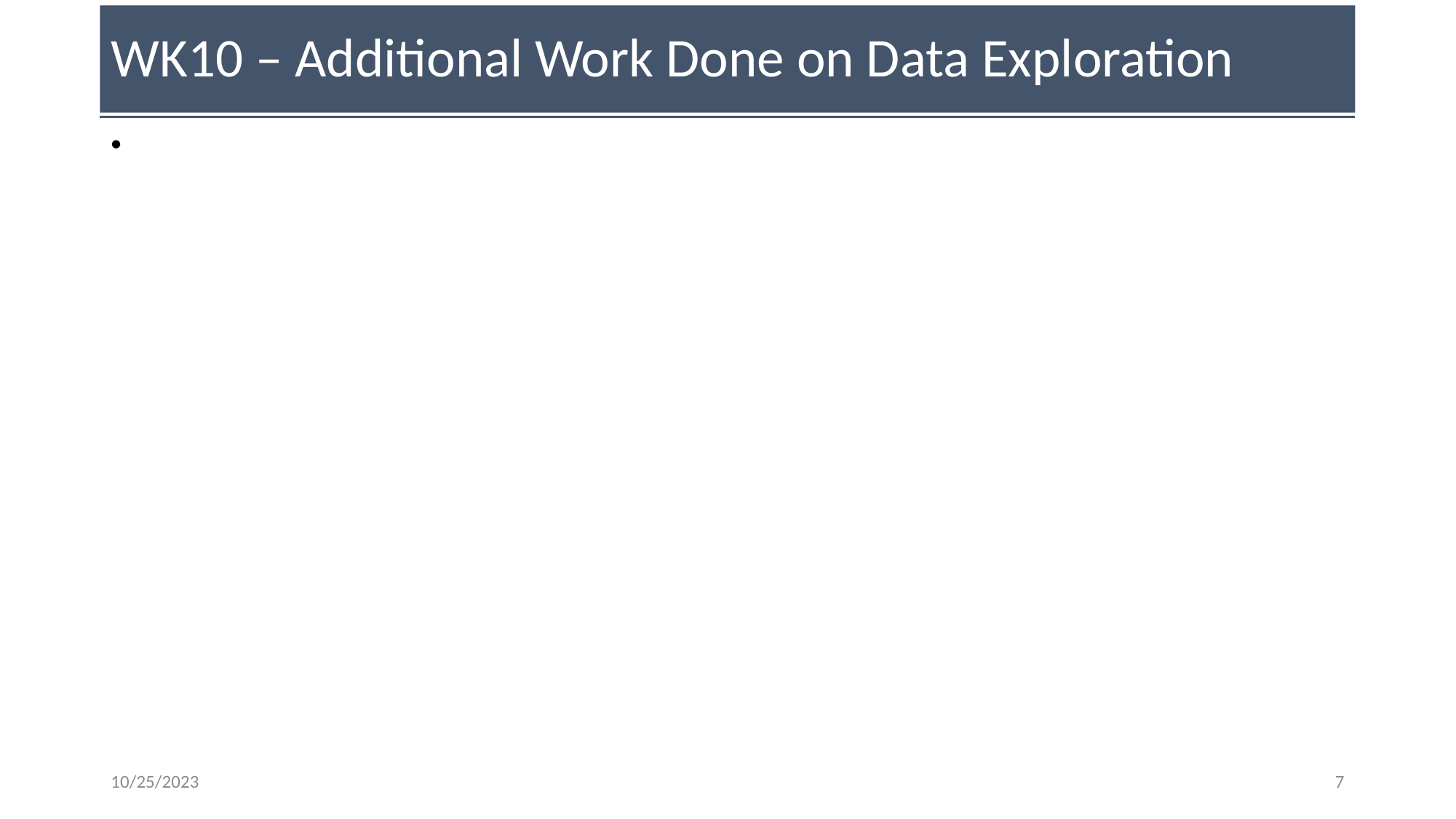

# WK10 – Additional Work Done on Data Exploration

10/25/2023
7